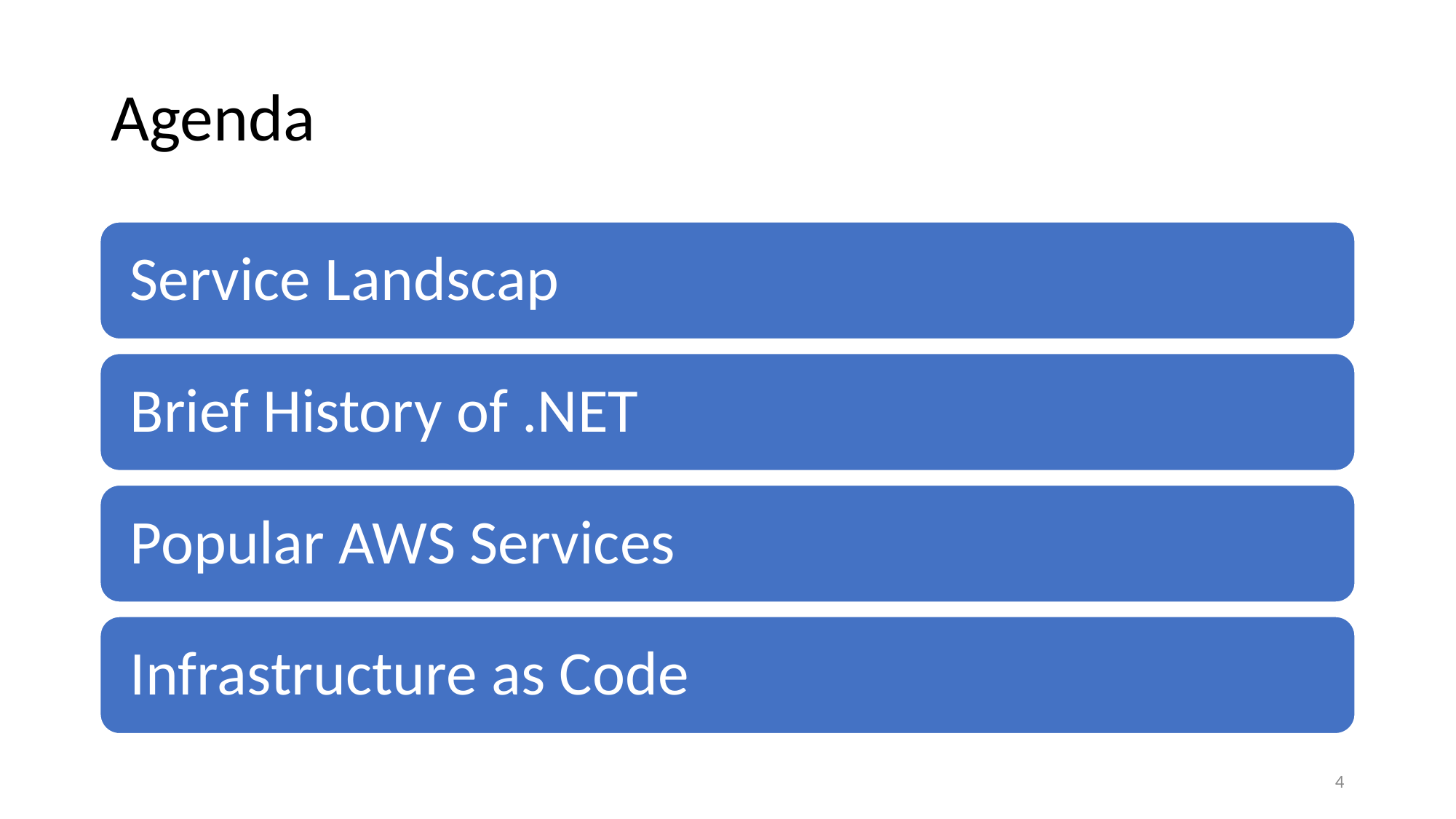

# Agenda
Service Landscap
Brief History of .NET
Popular AWS Services
Infrastructure as Code
4